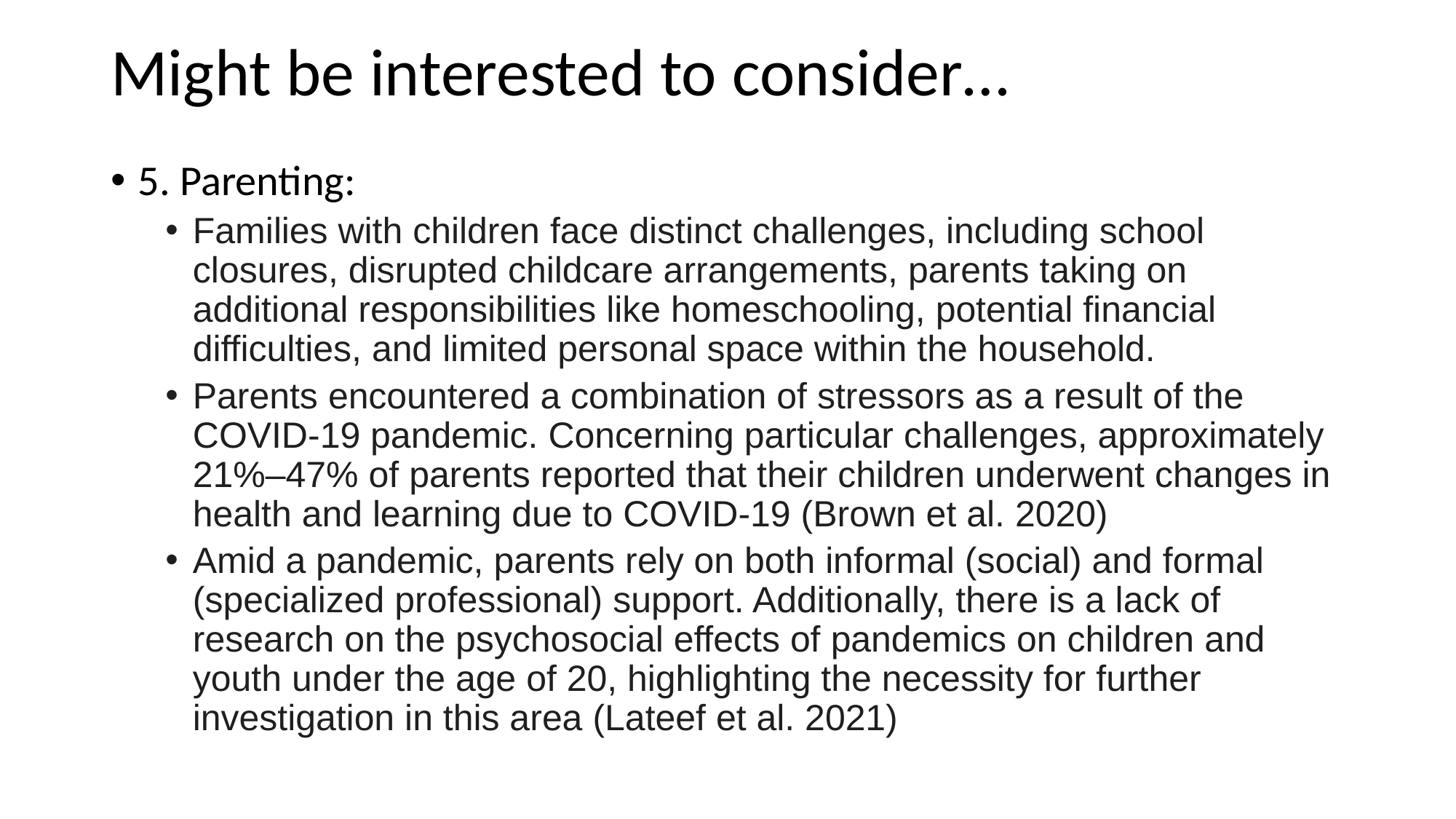

# Might be interested to consider…
5. Parenting:
Families with children face distinct challenges, including school closures, disrupted childcare arrangements, parents taking on additional responsibilities like homeschooling, potential financial difficulties, and limited personal space within the household.
Parents encountered a combination of stressors as a result of the COVID-19 pandemic. Concerning particular challenges, approximately 21%–47% of parents reported that their children underwent changes in health and learning due to COVID-19 (Brown et al. 2020)
Amid a pandemic, parents rely on both informal (social) and formal (specialized professional) support. Additionally, there is a lack of research on the psychosocial effects of pandemics on children and youth under the age of 20, highlighting the necessity for further investigation in this area (Lateef et al. 2021)